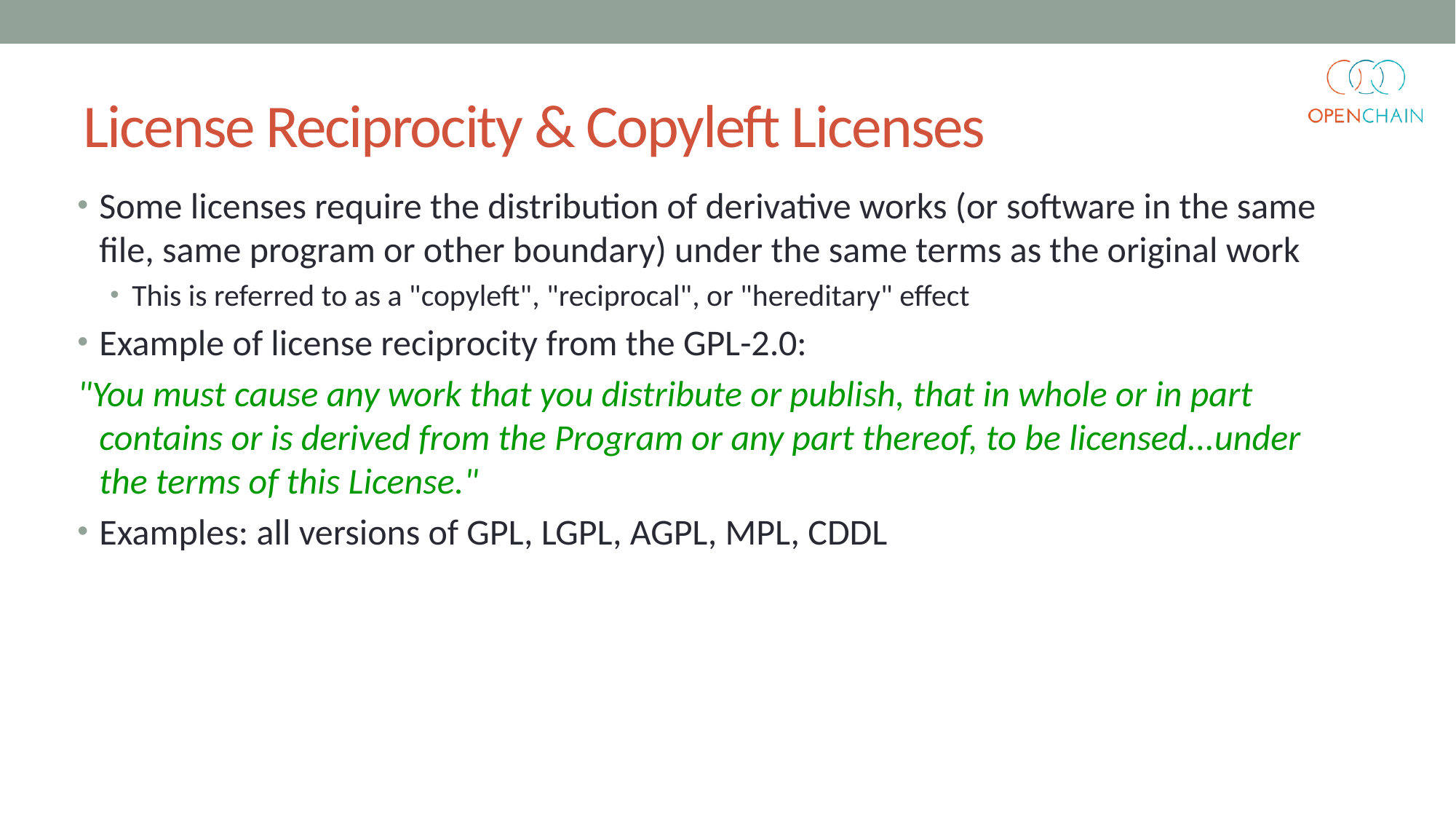

# License Reciprocity & Copyleft Licenses
Some licenses require the distribution of derivative works (or software in the same file, same program or other boundary) under the same terms as the original work
This is referred to as a "copyleft", "reciprocal", or "hereditary" effect
Example of license reciprocity from the GPL-2.0:
"You must cause any work that you distribute or publish, that in whole or in part contains or is derived from the Program or any part thereof, to be licensed...under the terms of this License."
Examples: all versions of GPL, LGPL, AGPL, MPL, CDDL